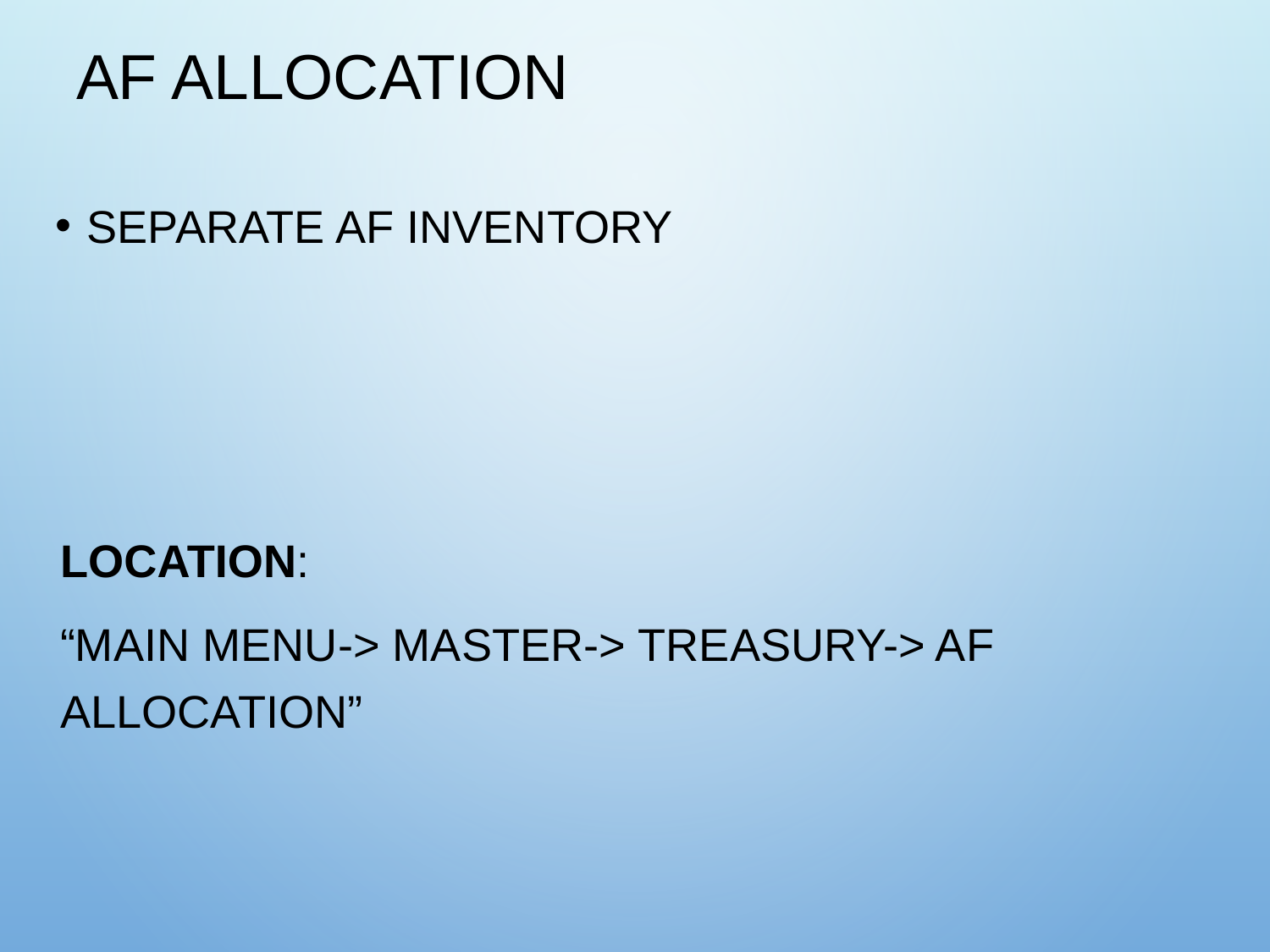

# AF Allocation
Separate AF Inventory

Location:
“Main Menu-> Master-> Treasury-> AF Allocation”